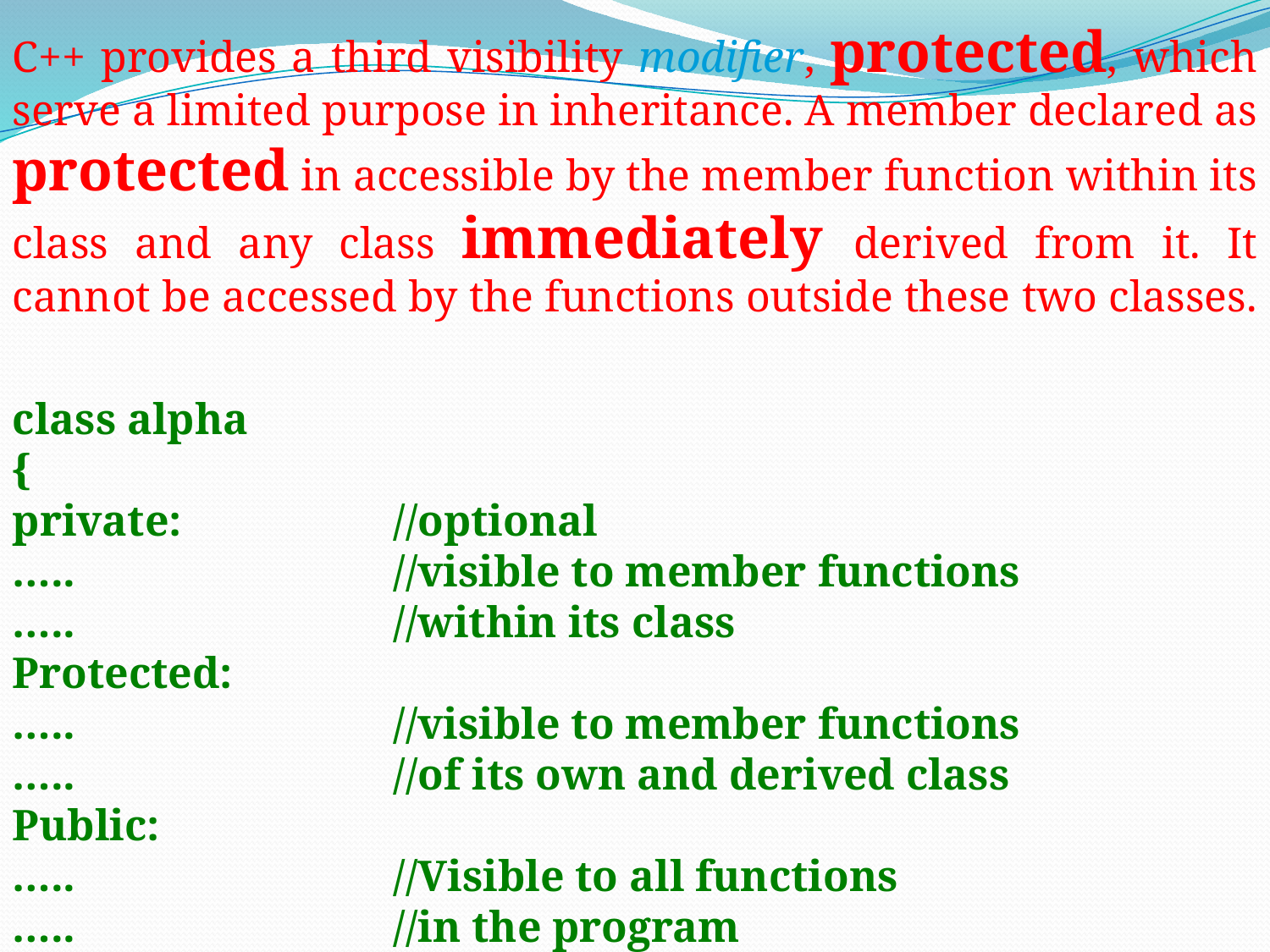

C++ provides a third visibility modifier, protected, which serve a limited purpose in inheritance. A member declared as protected in accessible by the member function within its class and any class immediately derived from it. It cannot be accessed by the functions outside these two classes.
class alpha
{
private:		//optional
…..			//visible to member functions
…..			//within its class
Protected:
…..			//visible to member functions
…..			//of its own and derived class
Public:
…..			//Visible to all functions
…..			//in the program
};